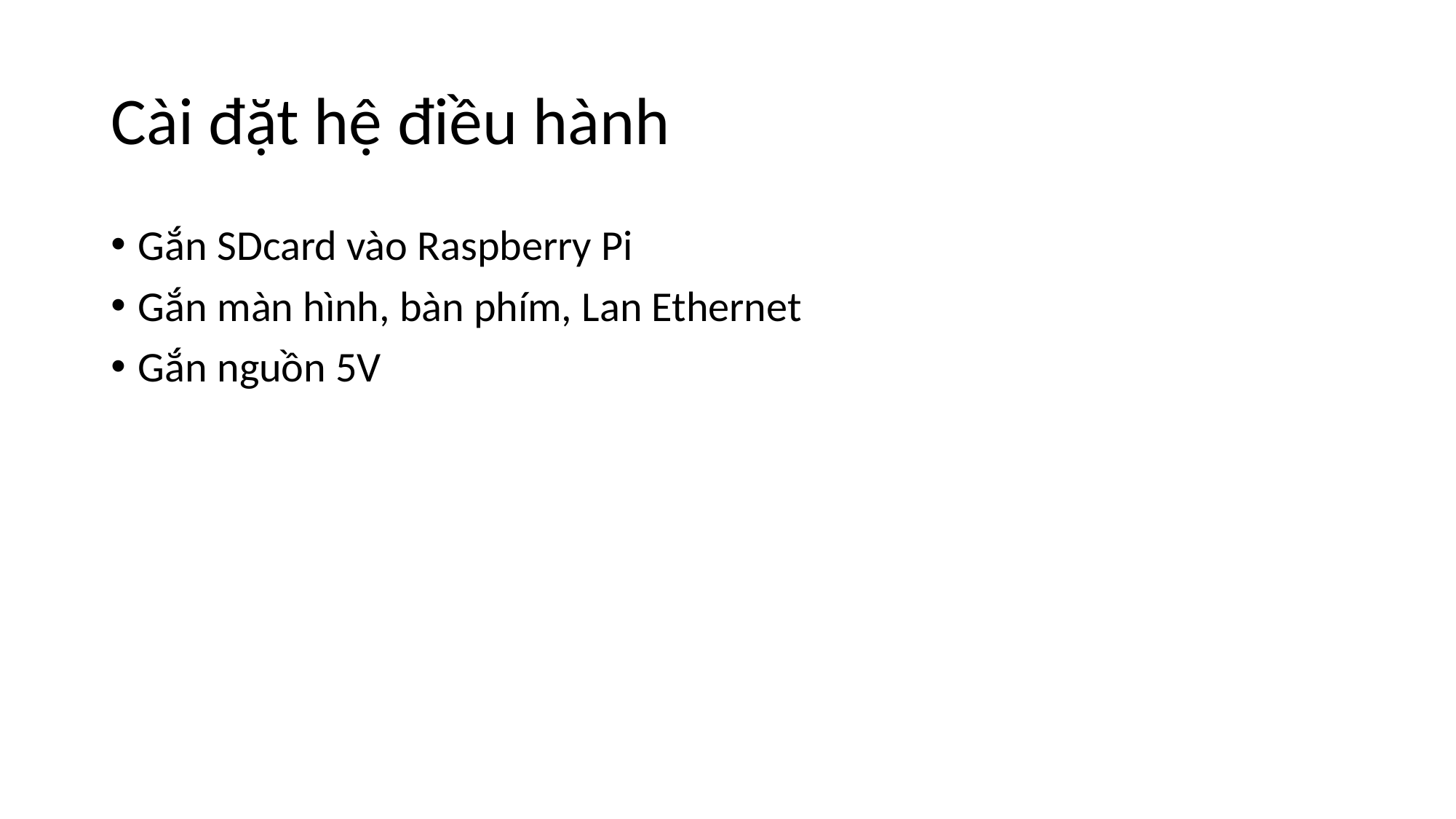

# Cài đặt hệ điều hành
Gắn SDcard vào Raspberry Pi
Gắn màn hình, bàn phím, Lan Ethernet
Gắn nguồn 5V